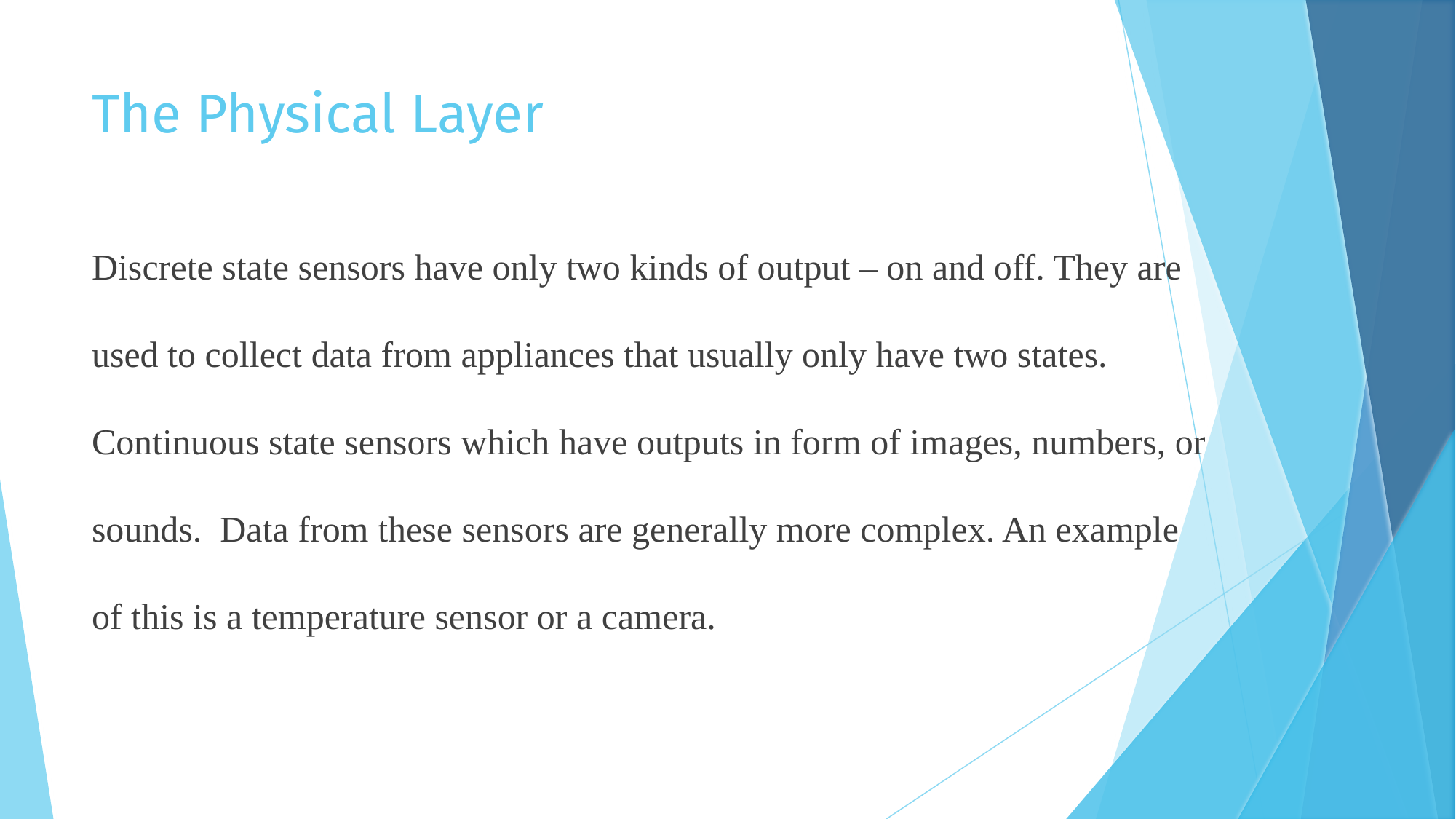

# The Physical Layer
Discrete state sensors have only two kinds of output – on and off. They are used to collect data from appliances that usually only have two states. Continuous state sensors which have outputs in form of images, numbers, or sounds.  Data from these sensors are generally more complex. An example of this is a temperature sensor or a camera.